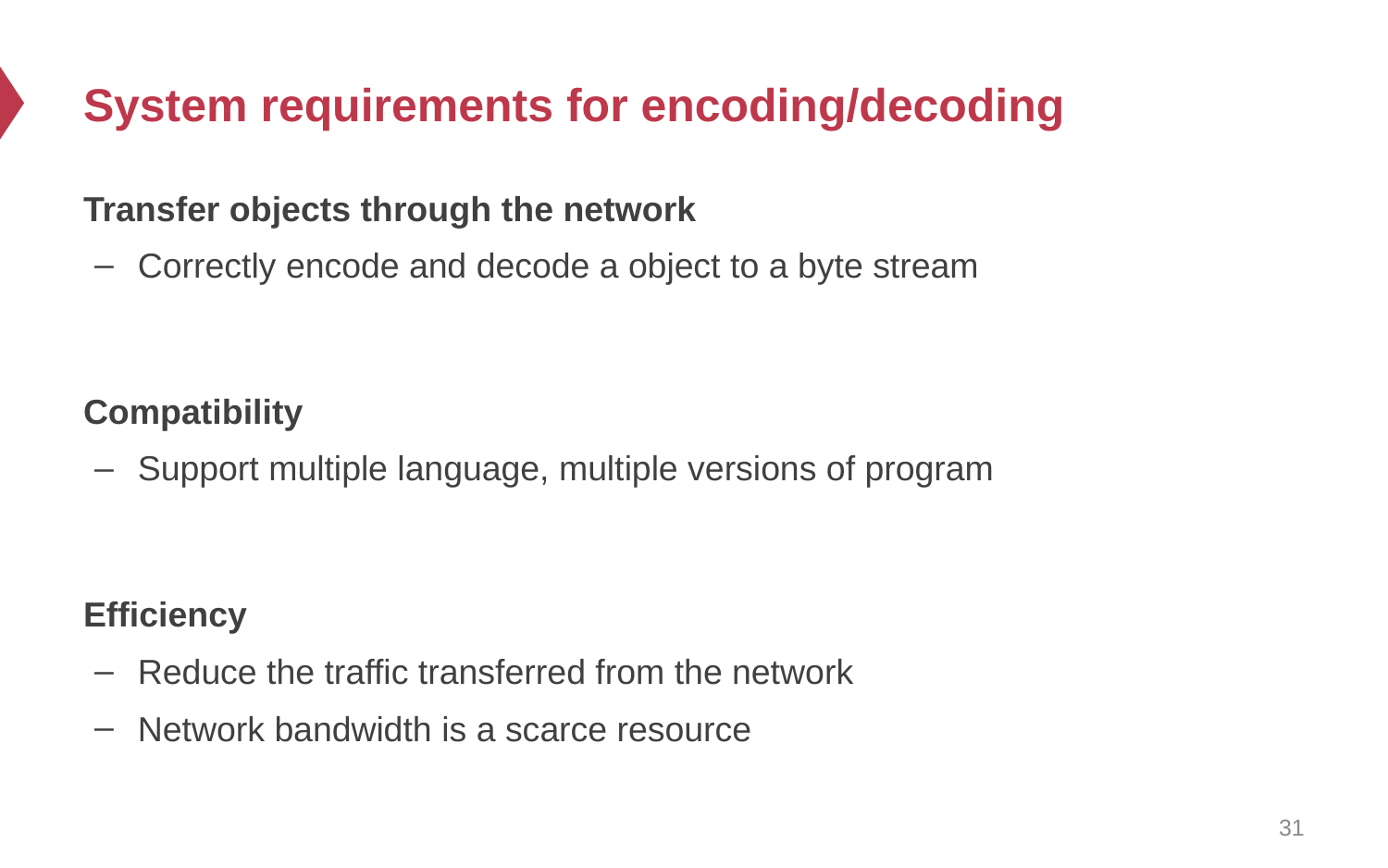

# System requirements for encoding/decoding
Transfer objects through the network
Correctly encode and decode a object to a byte stream

Compatibility
Support multiple language, multiple versions of program

Efficiency
Reduce the traffic transferred from the network
Network bandwidth is a scarce resource
31